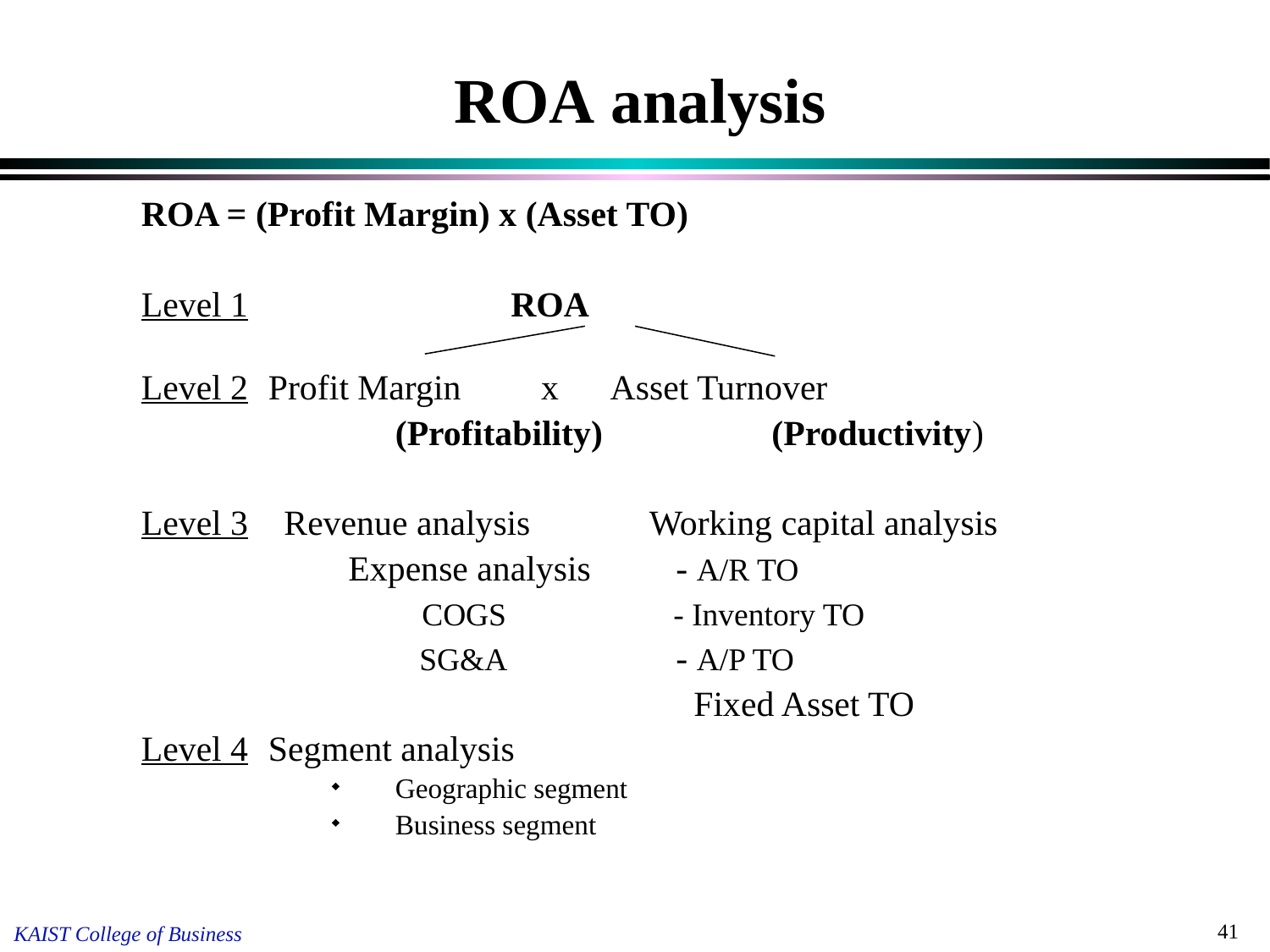

# ROA analysis
	ROA = (Profit Margin) x (Asset TO)

	Level 1		             ROA
Level 2	Profit Margin         x      Asset Turnover
			(Profitability)                   (Productivity)

	Level 3    Revenue analysis   	Working capital analysis
		         Expense analysis      	   - A/R TO
			   COGS	               	   - Inventory TO
			   SG&A		   - A/P TO
					     Fixed Asset TO
	Level 4	Segment analysis
Geographic segment
Business segment